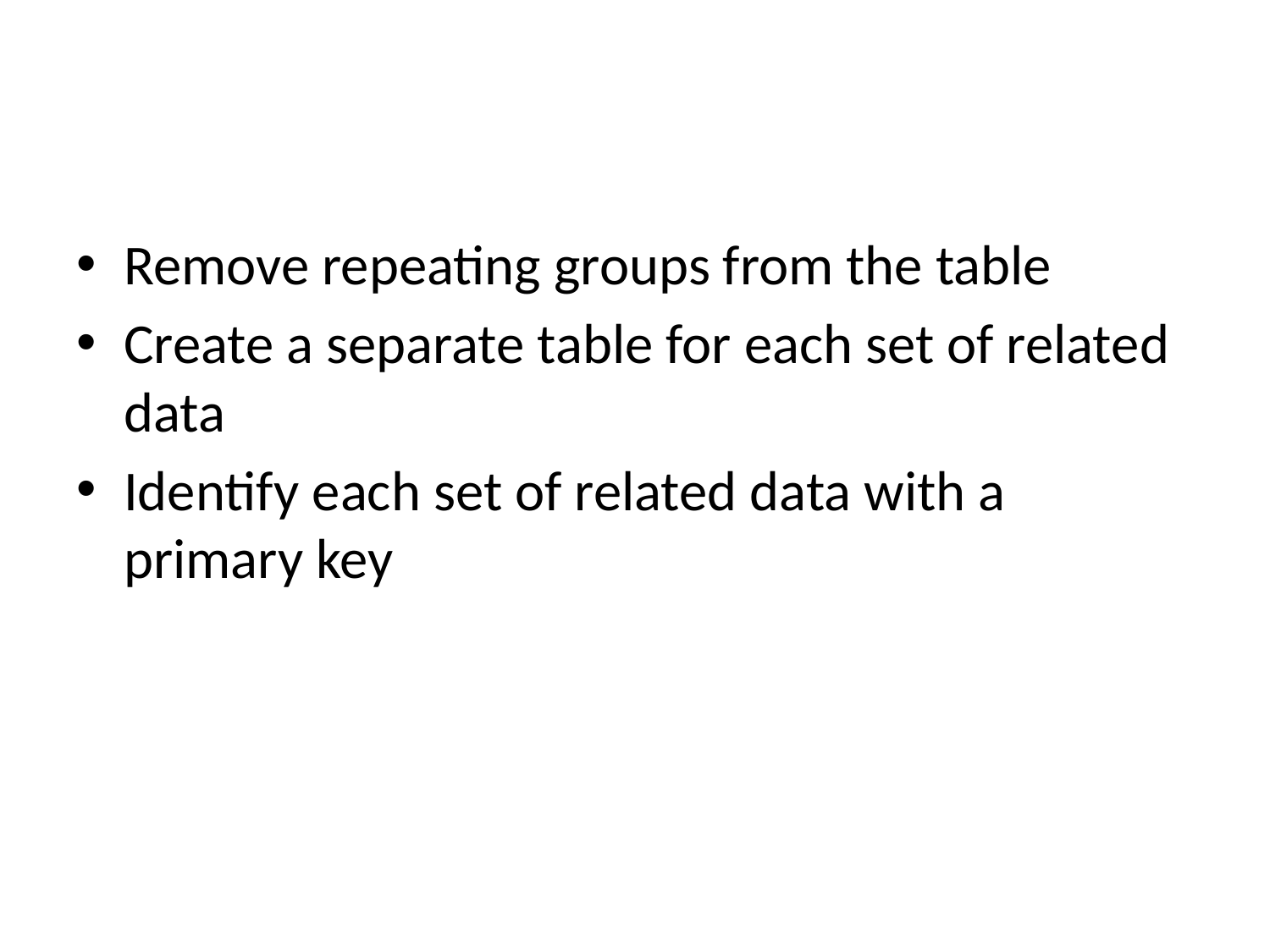

Remove repeating groups from the table
Create a separate table for each set of related data
Identify each set of related data with a primary key